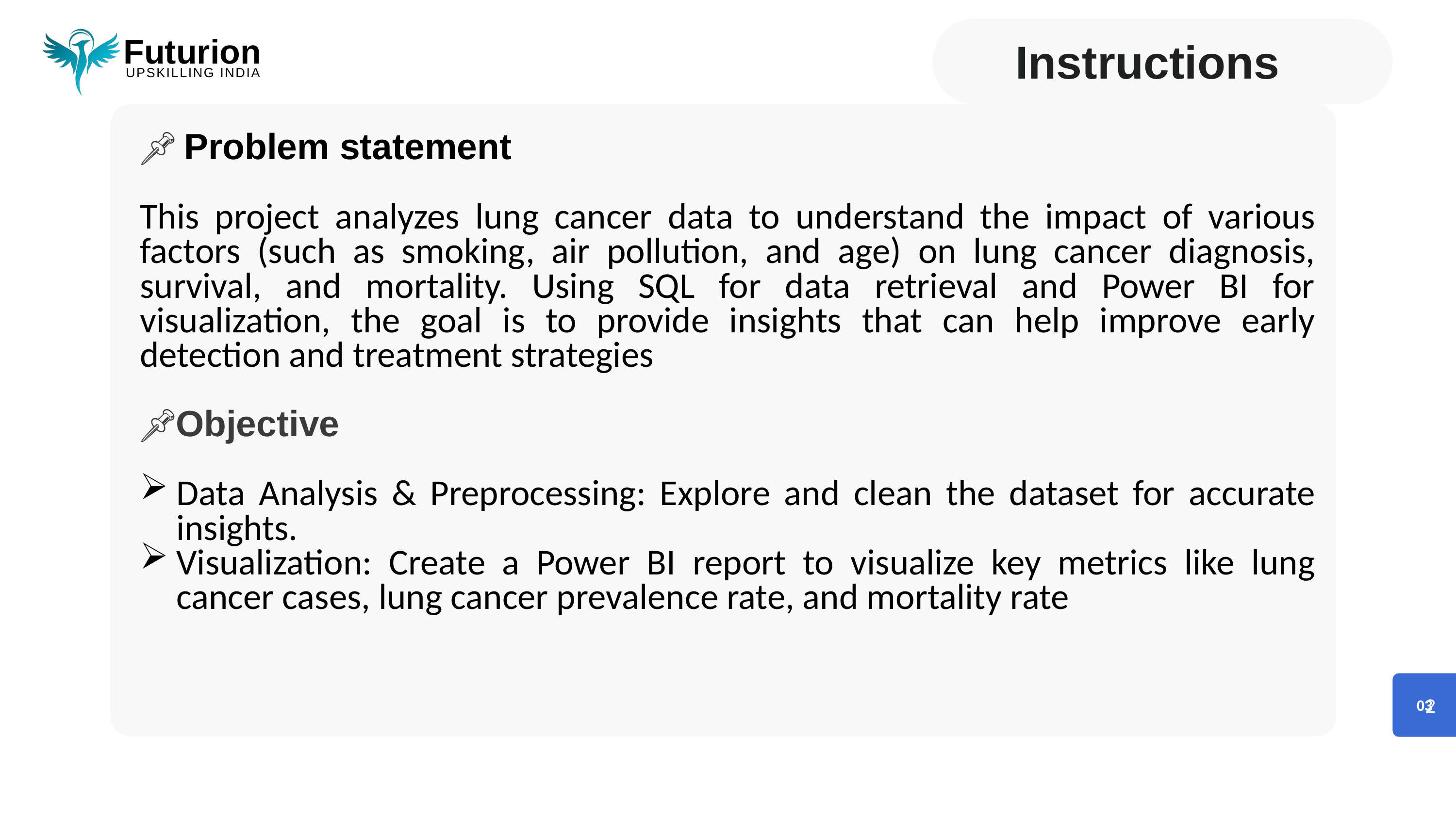

Instructions

Futurion
UPSKILLING INDIA

📌 Problem statement

This project analyzes lung cancer data to understand the impact of various factors (such as smoking, air pollution, and age) on lung cancer diagnosis, survival, and mortality. Using SQL for data retrieval and Power BI for visualization, the goal is to provide insights that can help improve early detection and treatment strategies

📌Objective

Data Analysis & Preprocessing: Explore and clean the dataset for accurate insights.
Visualization: Create a Power BI report to visualize key metrics like lung cancer cases, lung cancer prevalence rate, and mortality rate

2
03